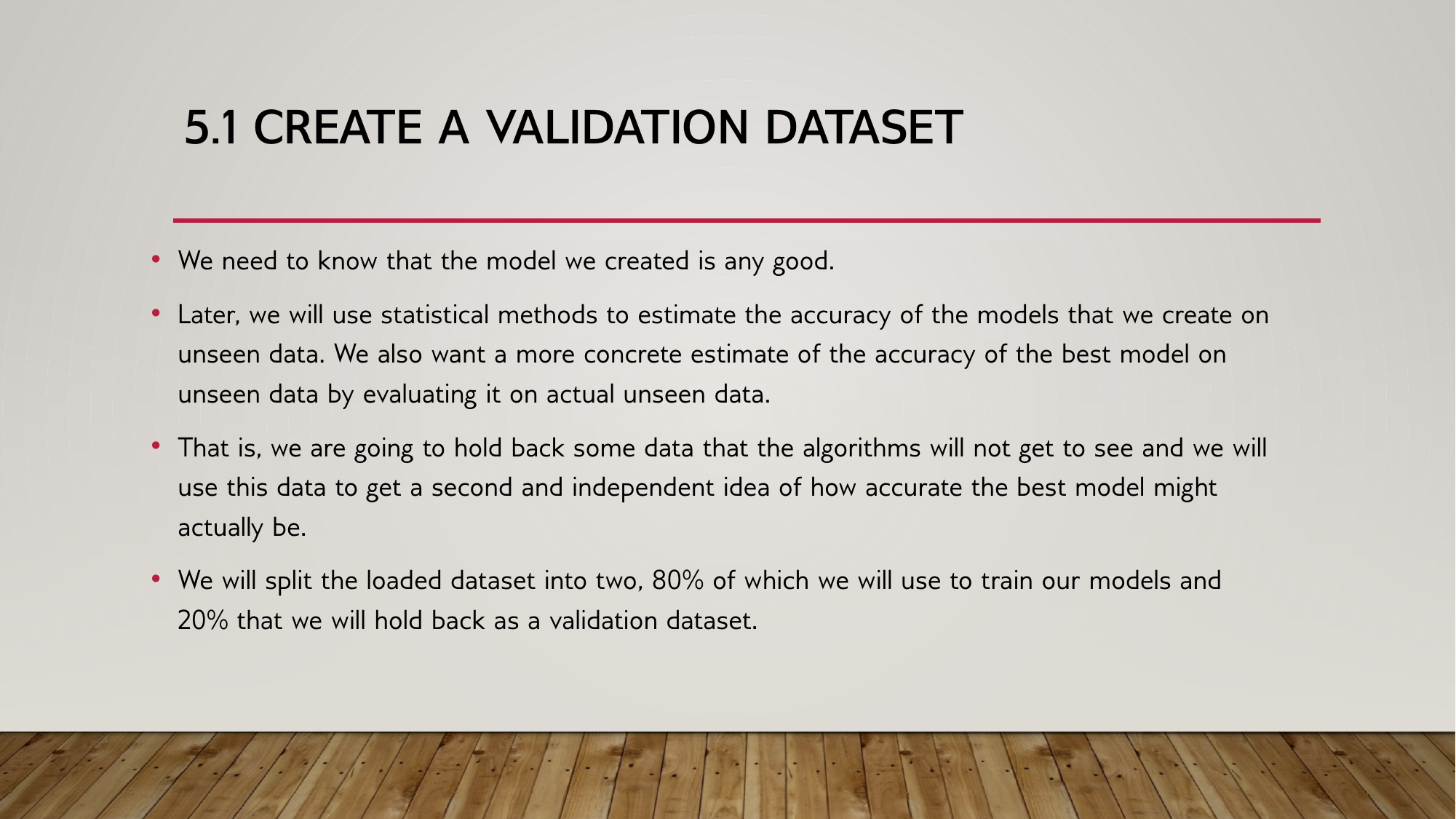

# 5.1 Create a Validation Dataset
We need to know that the model we created is any good.
Later, we will use statistical methods to estimate the accuracy of the models that we create on unseen data. We also want a more concrete estimate of the accuracy of the best model on unseen data by evaluating it on actual unseen data.
That is, we are going to hold back some data that the algorithms will not get to see and we will use this data to get a second and independent idea of how accurate the best model might actually be.
We will split the loaded dataset into two, 80% of which we will use to train our models and 20% that we will hold back as a validation dataset.